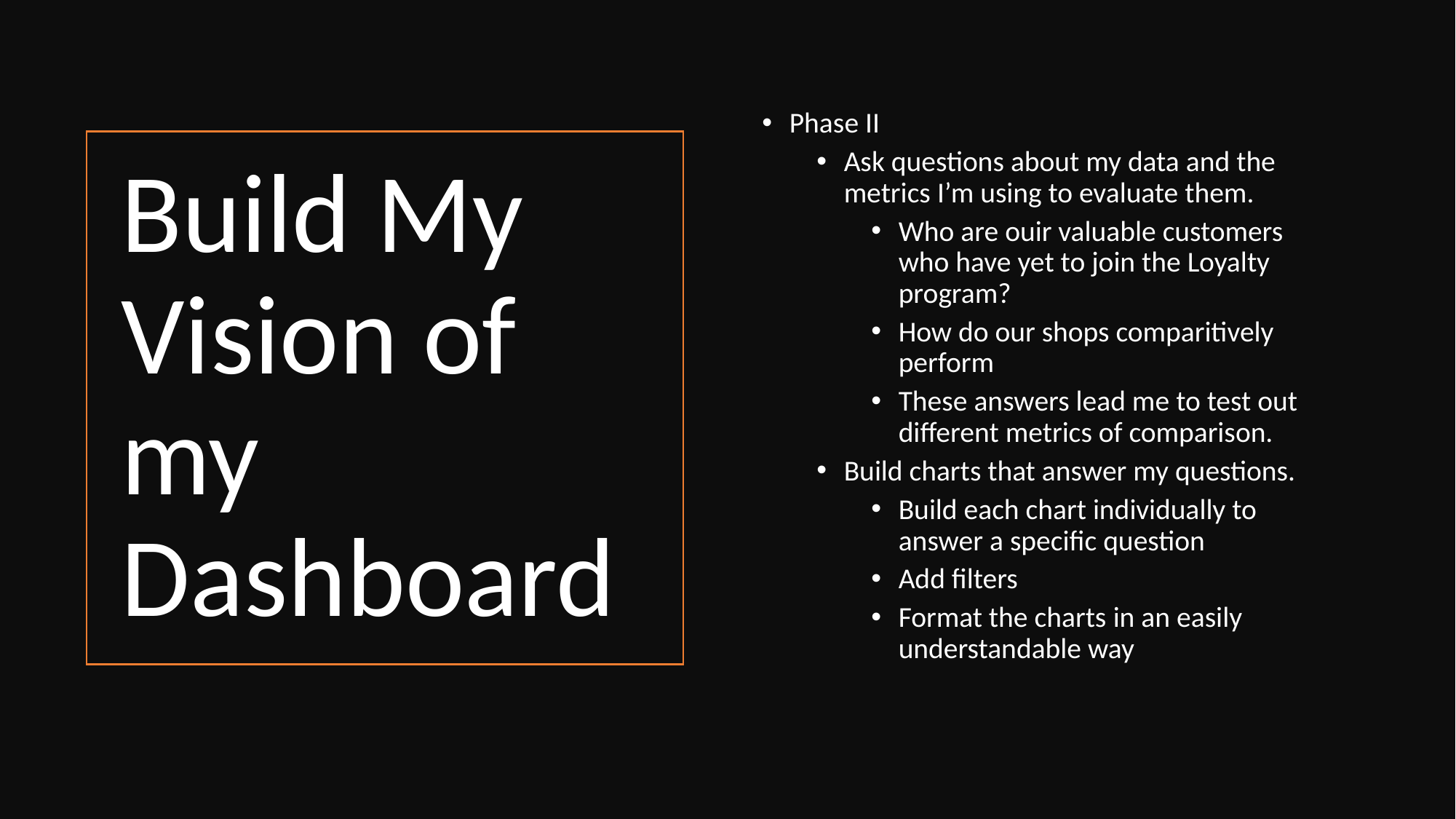

Phase II
Ask questions about my data and the metrics I’m using to evaluate them.
Who are ouir valuable customers who have yet to join the Loyalty program?
How do our shops comparitively perform
These answers lead me to test out different metrics of comparison.
Build charts that answer my questions.
Build each chart individually to answer a specific question
Add filters
Format the charts in an easily understandable way

# Build My Vision of my Dashboard